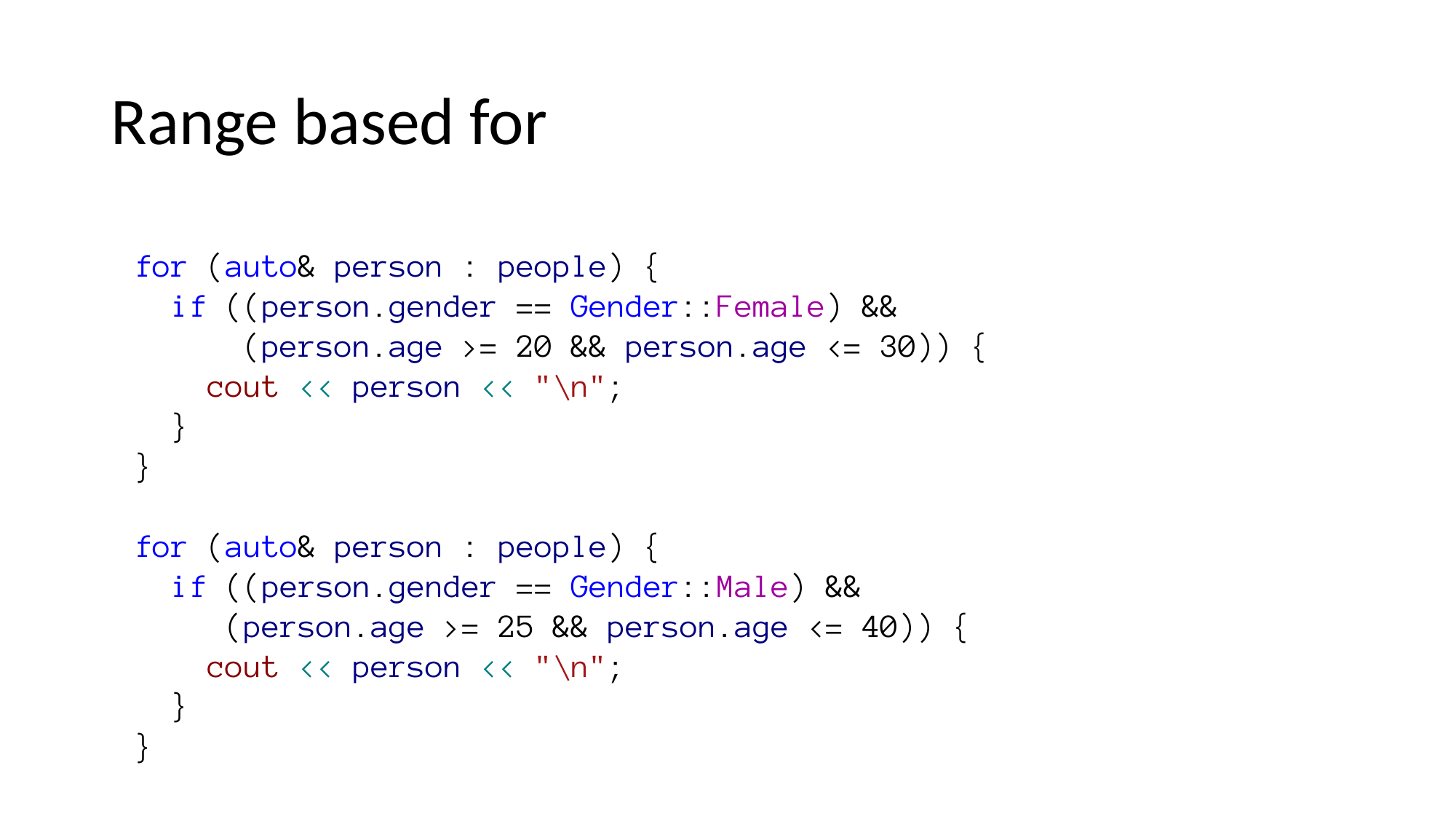

# Range based for
for (auto& person : people) {
  if ((person.gender == Gender::Female) &&
      (person.age >= 20 && person.age <= 30)) {
    cout << person << "\n";
  }
}

for (auto& person : people) {
  if ((person.gender == Gender::Male) &&
     (person.age >= 25 && person.age <= 40)) {
    cout << person << "\n";
  }
}